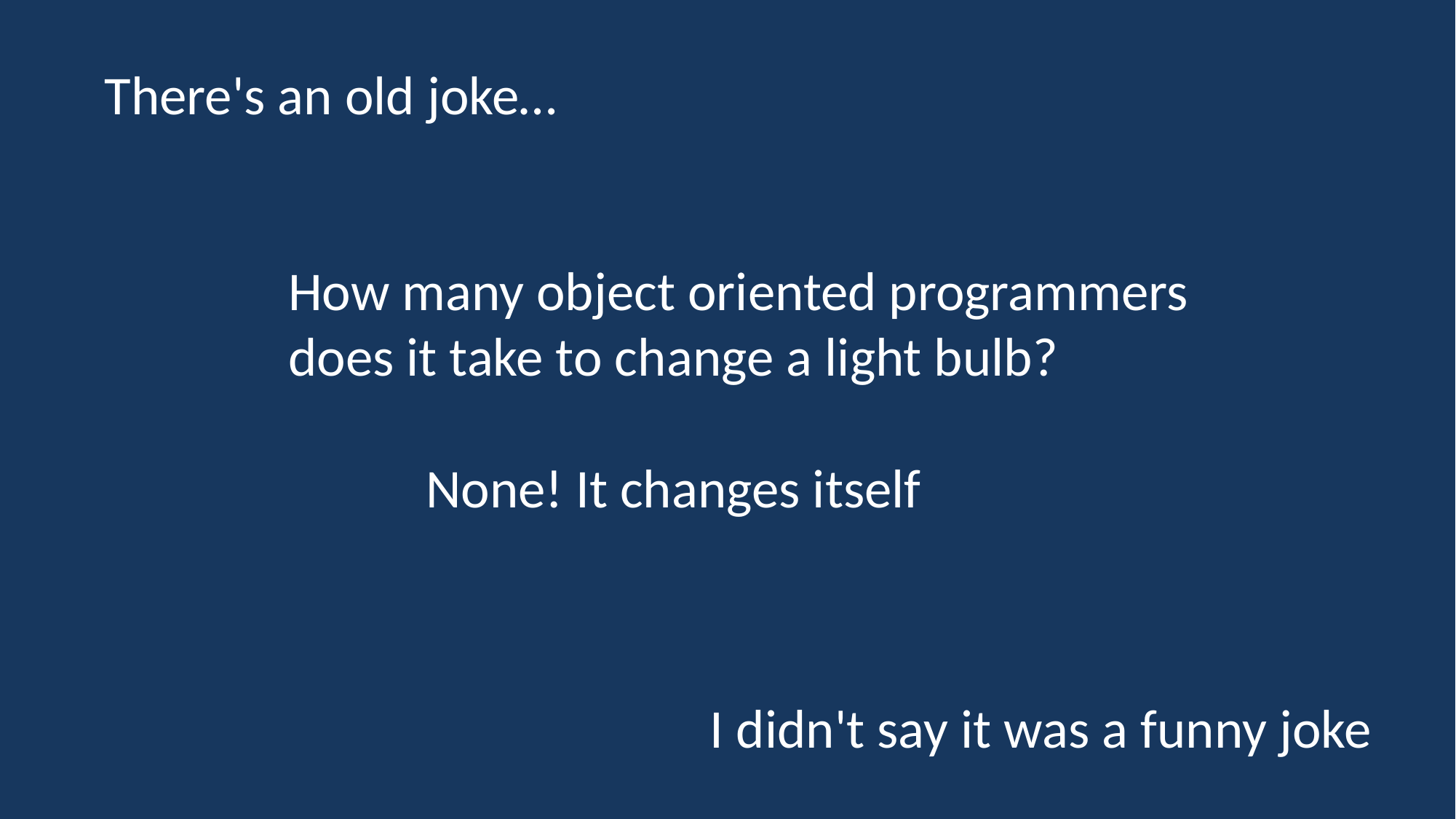

There's an old joke…
How many object oriented programmers
does it take to change a light bulb?
None! It changes itself
I didn't say it was a funny joke